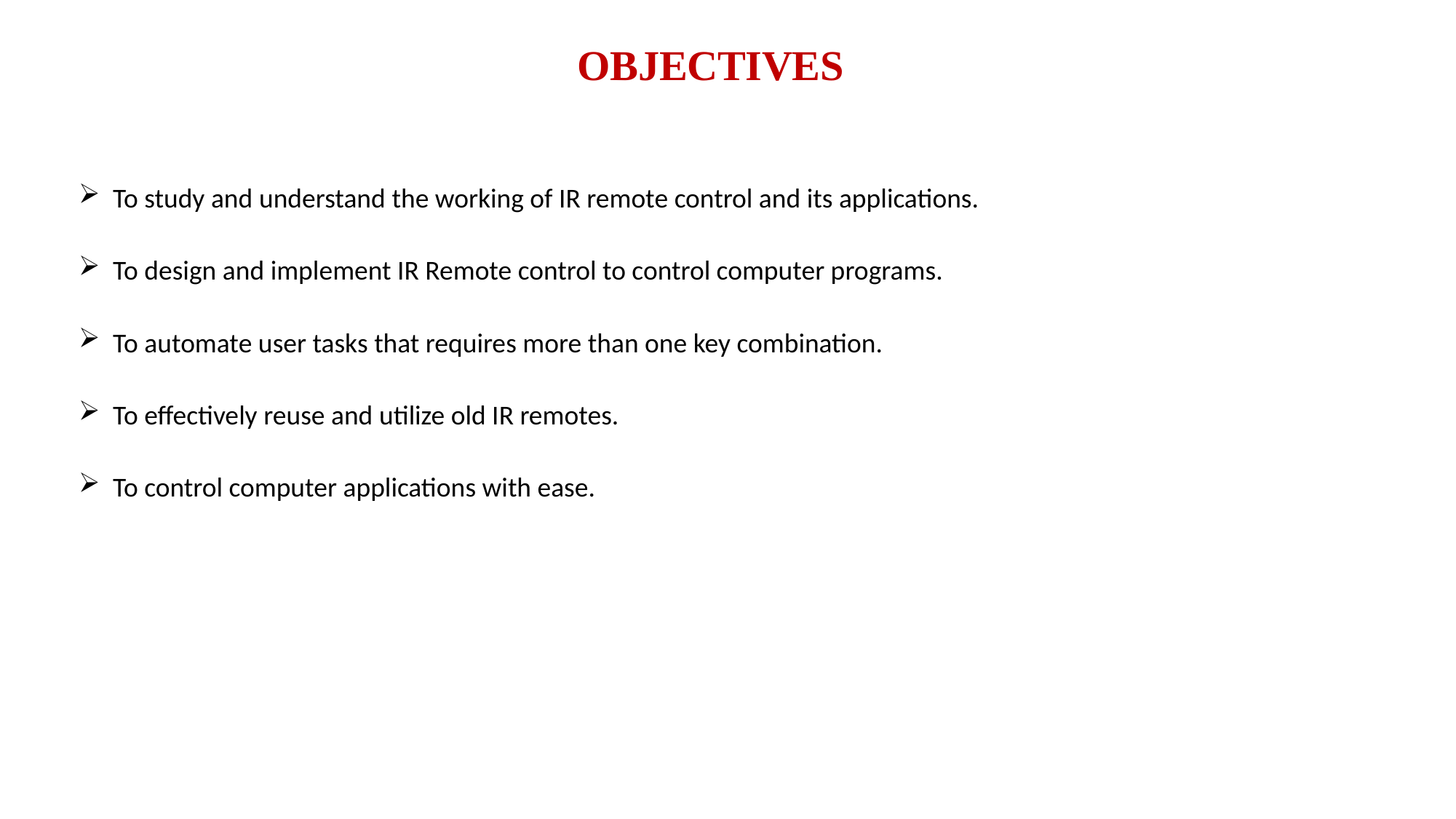

OBJECTIVES

To study and understand the working of IR remote control and its applications.
To design and implement IR Remote control to control computer programs.
To automate user tasks that requires more than one key combination.
To effectively reuse and utilize old IR remotes.
To control computer applications with ease.